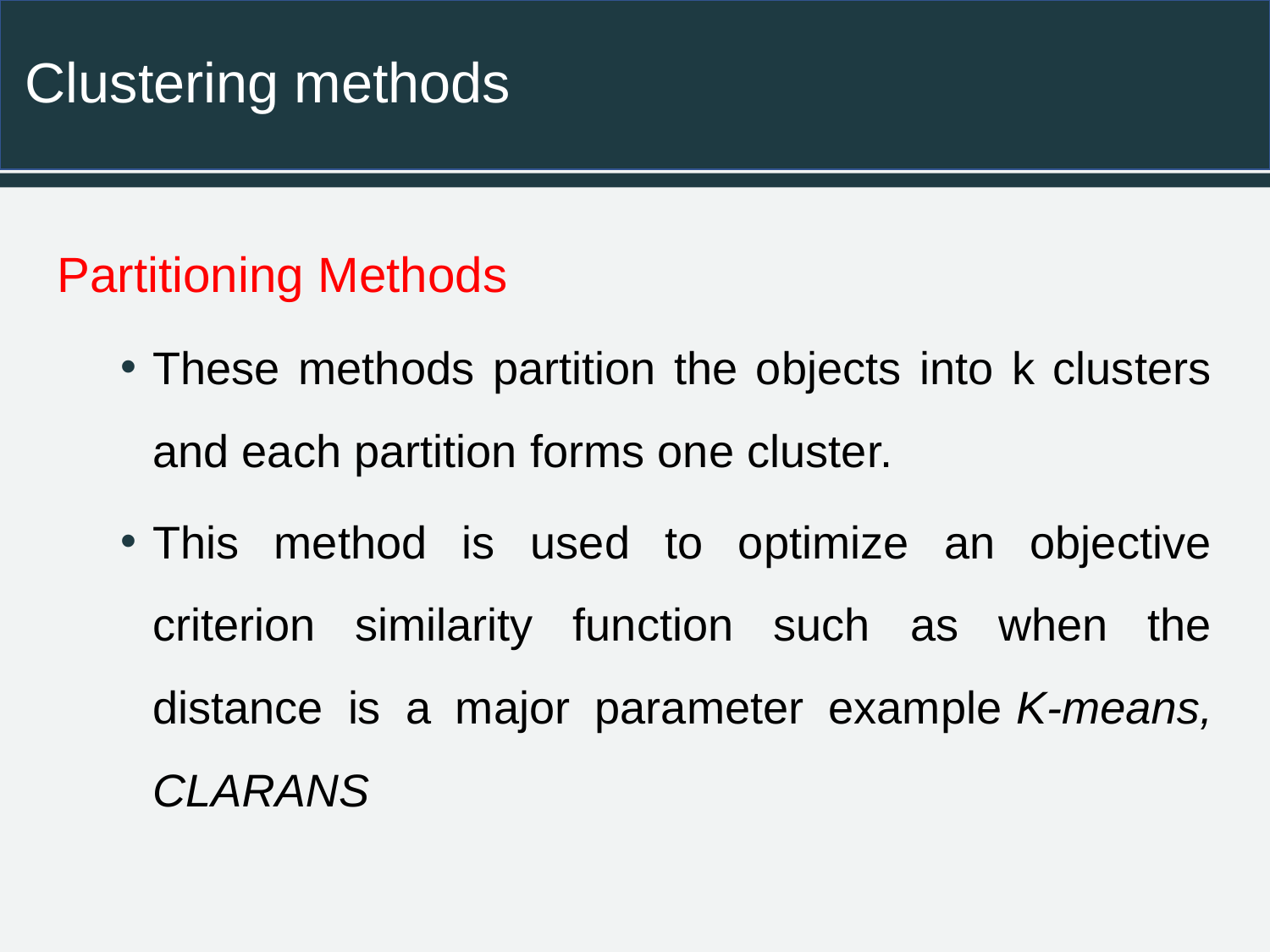

# Clustering methods
Partitioning Methods
These methods partition the objects into k clusters and each partition forms one cluster.
This method is used to optimize an objective criterion similarity function such as when the distance is a major parameter example K-means, CLARANS